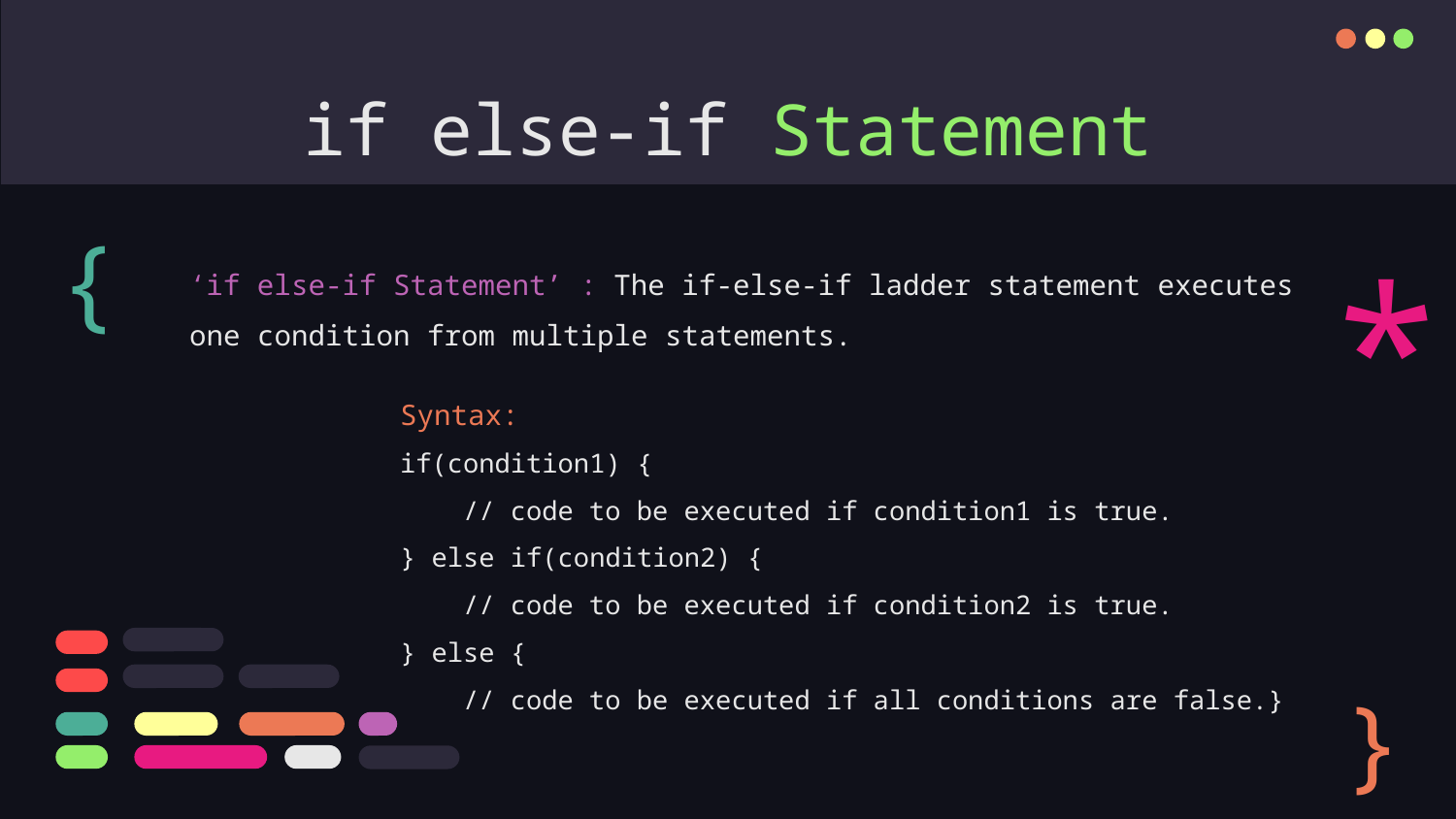

# if else-if Statement
{
*
‘if else-if Statement’ : The if-else-if ladder statement executes one condition from multiple statements.
Syntax:
if(condition1) {
    // code to be executed if condition1 is true.
} else if(condition2) {
    // code to be executed if condition2 is true.
} else {
    // code to be executed if all conditions are false.}

}